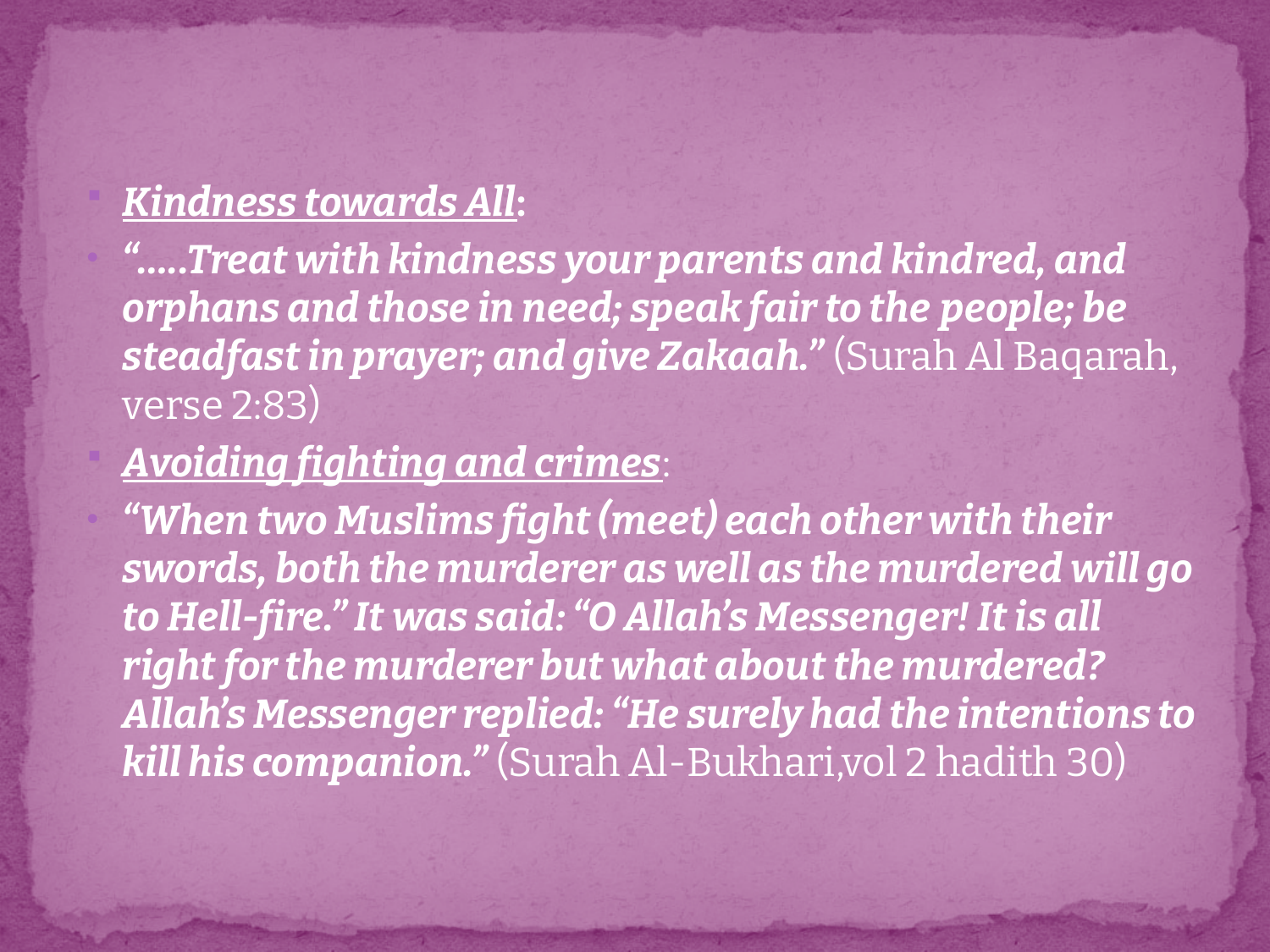

Kindness towards All:
“…..Treat with kindness your parents and kindred, and orphans and those in need; speak fair to the people; be steadfast in prayer; and give Zakaah.” (Surah Al Baqarah, verse 2:83)
Avoiding fighting and crimes:
“When two Muslims fight (meet) each other with their swords, both the murderer as well as the murdered will go to Hell-fire.” It was said: “O Allah’s Messenger! It is all right for the murderer but what about the murdered? Allah’s Messenger replied: “He surely had the intentions to kill his companion.” (Surah Al-Bukhari,vol 2 hadith 30)